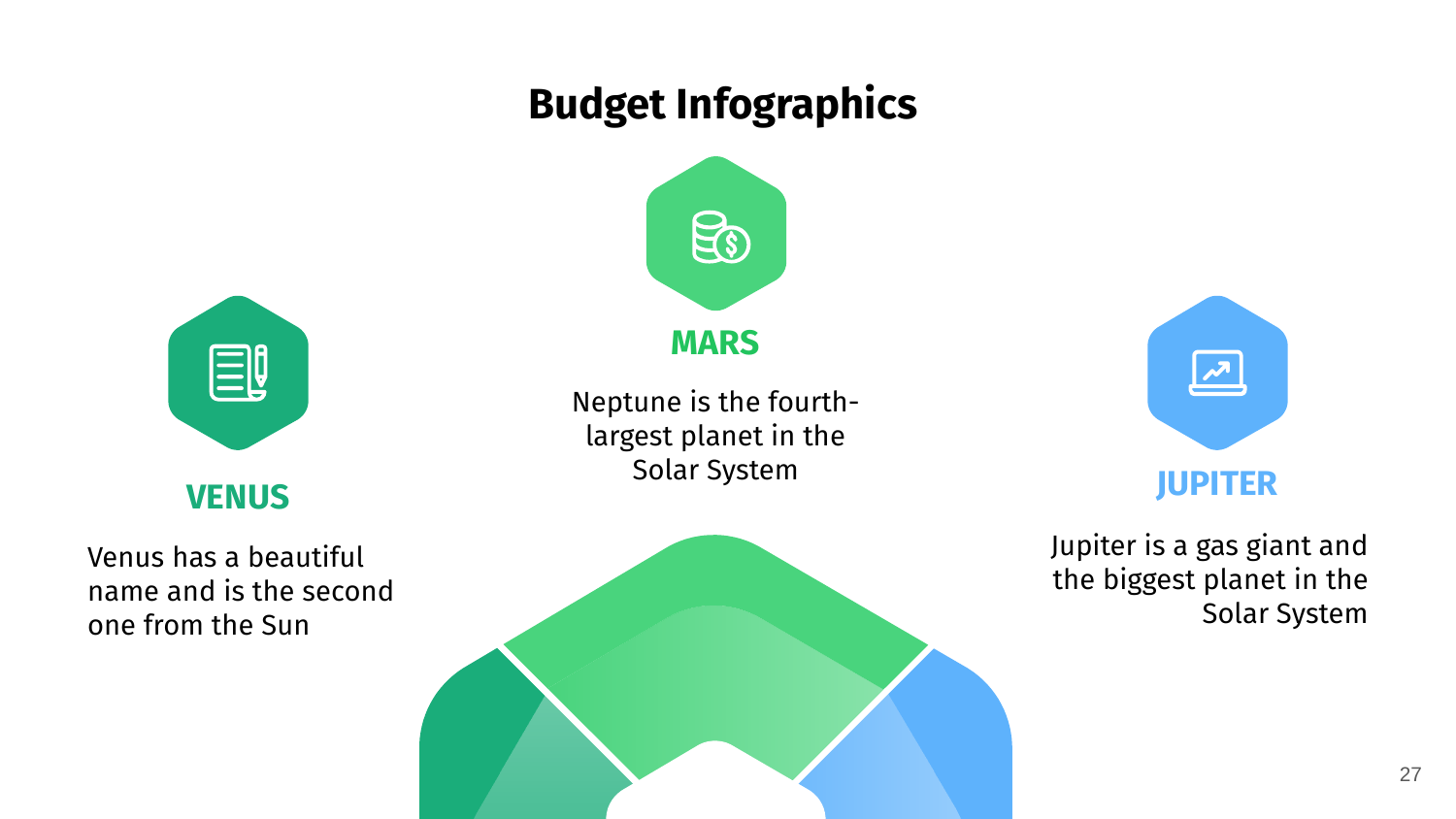

Budget Infographics

VENUS

JUPITER
MARS
Neptune is the fourth-largest planet in the Solar System
Jupiter is a gas giant and the biggest planet in the Solar System
Venus has a beautiful name and is the second one from the Sun

27